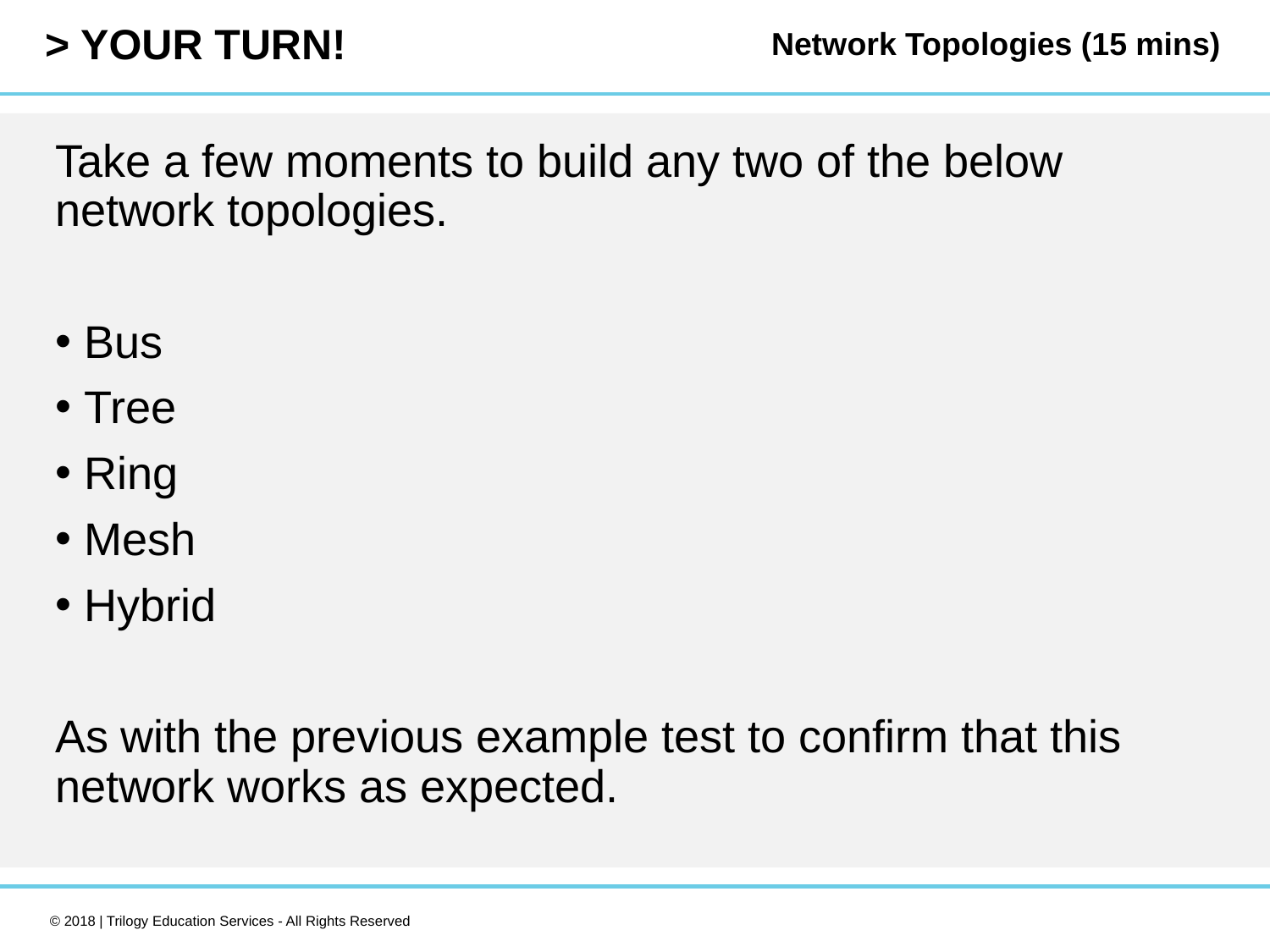

Network Topologies (15 mins)
Take a few moments to build any two of the below network topologies.

Bus
Tree
Ring
Mesh
Hybrid

As with the previous example test to confirm that this network works as expected.